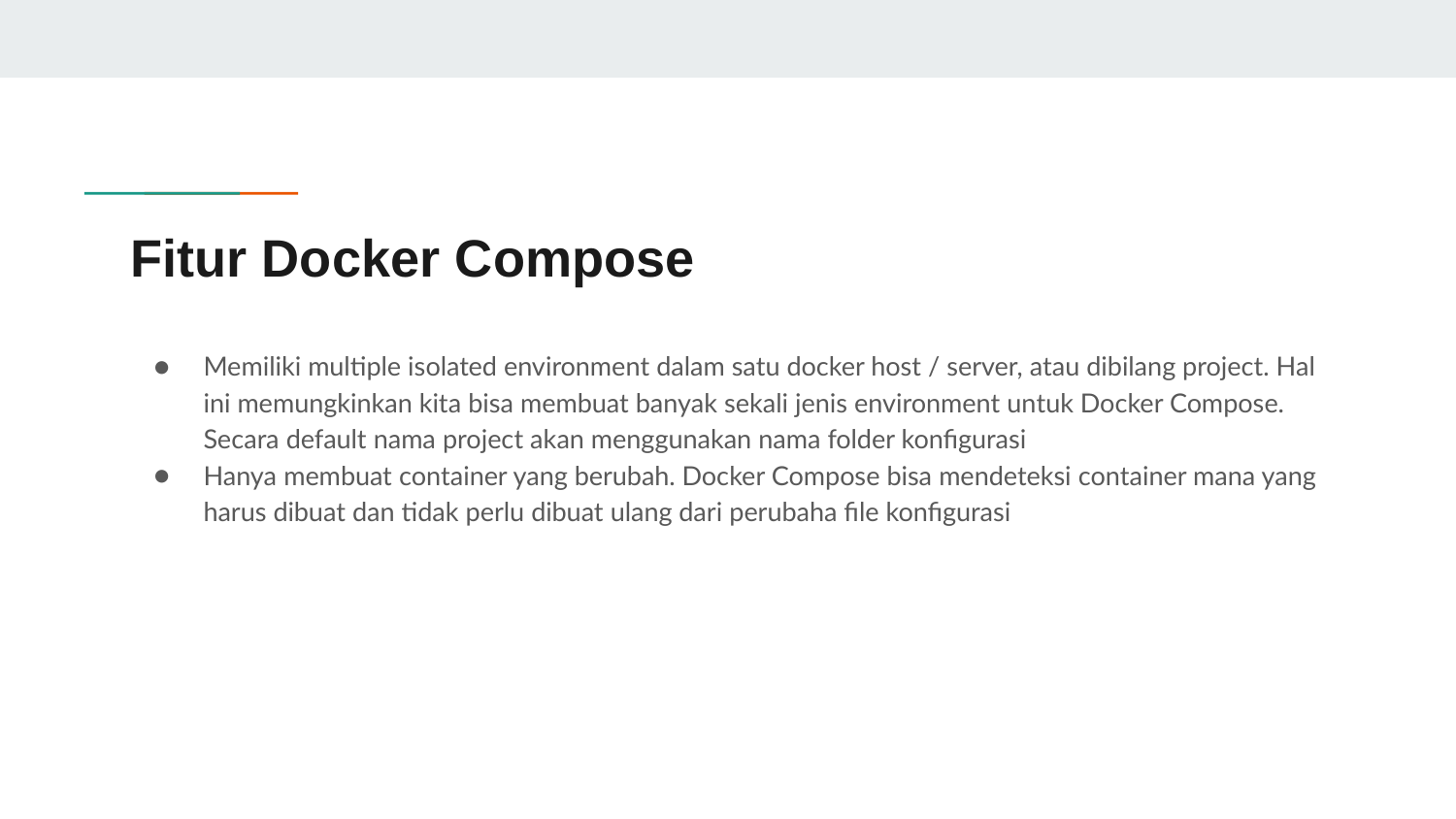

# Fitur Docker Compose
Memiliki multiple isolated environment dalam satu docker host / server, atau dibilang project. Hal ini memungkinkan kita bisa membuat banyak sekali jenis environment untuk Docker Compose. Secara default nama project akan menggunakan nama folder konfigurasi
Hanya membuat container yang berubah. Docker Compose bisa mendeteksi container mana yang harus dibuat dan tidak perlu dibuat ulang dari perubaha file konfigurasi